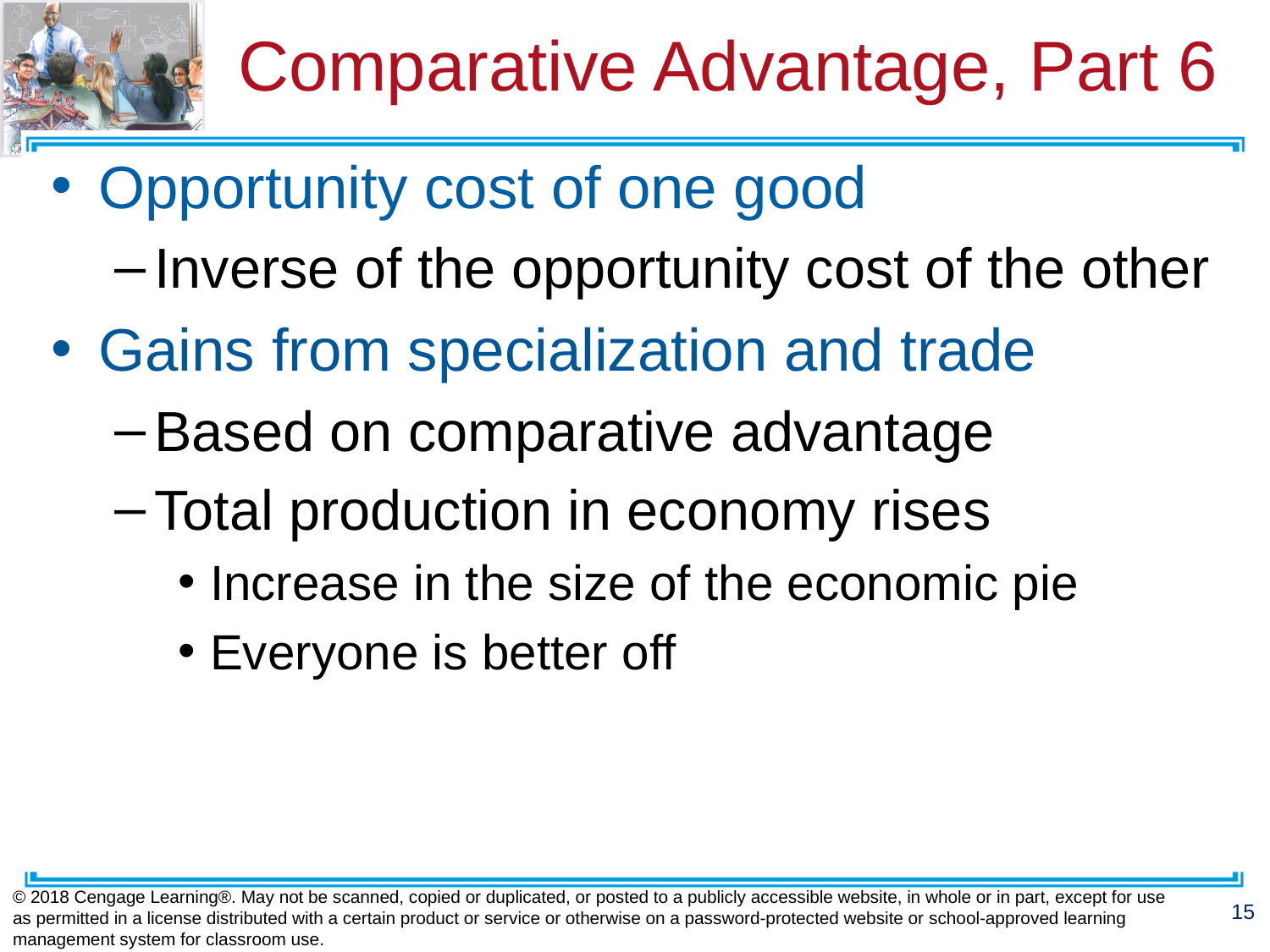

# Comparative Advantage, Part 6
Opportunity cost of one good
Inverse of the opportunity cost of the other
Gains from specialization and trade
Based on comparative advantage
Total production in economy rises
Increase in the size of the economic pie
Everyone is better off
© 2018 Cengage Learning®. May not be scanned, copied or duplicated, or posted to a publicly accessible website, in whole or in part, except for use as permitted in a license distributed with a certain product or service or otherwise on a password-protected website or school-approved learning management system for classroom use.
15